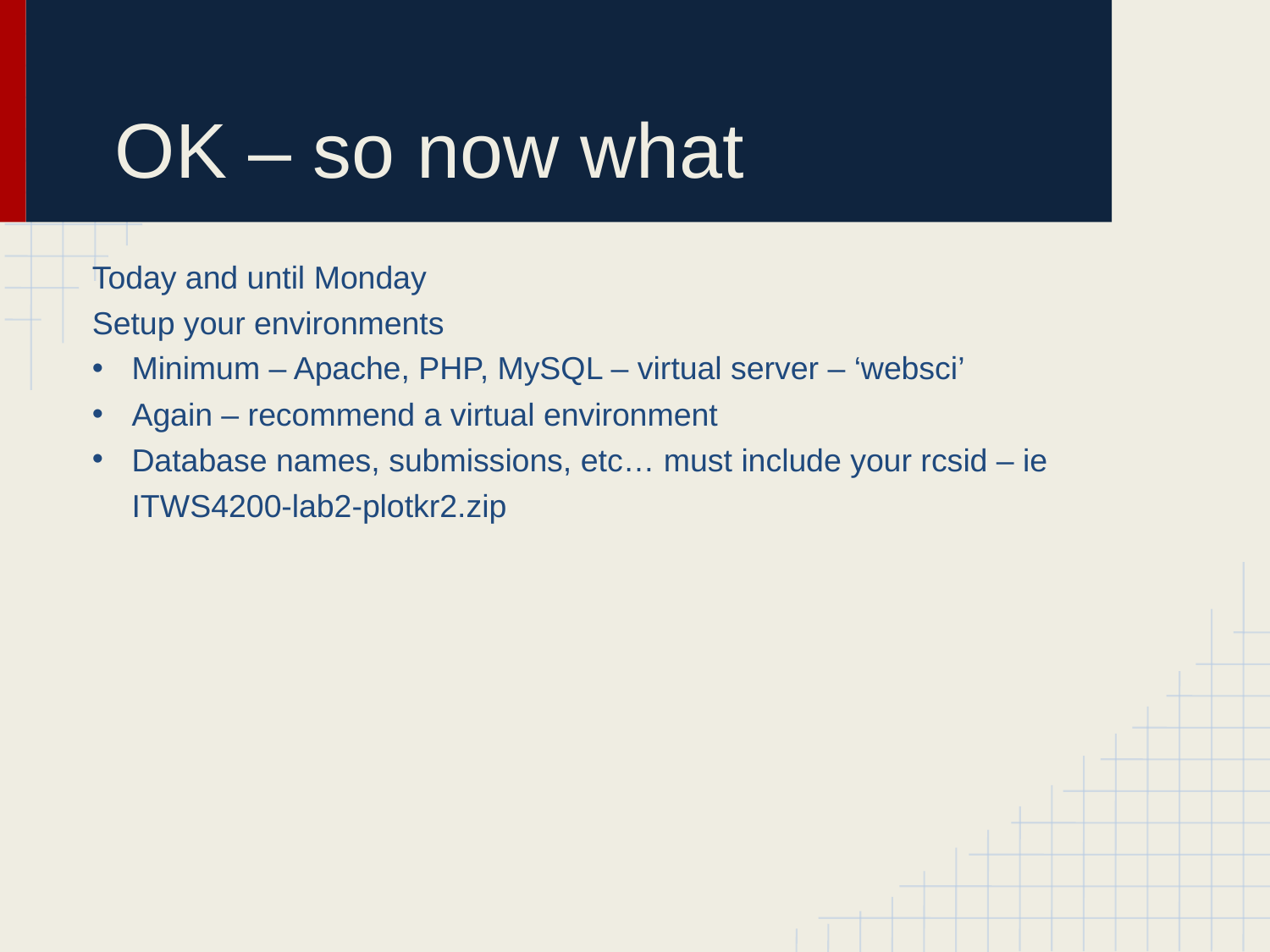

# OK – so now what
Today and until Monday
Setup your environments
Minimum – Apache, PHP, MySQL – virtual server – ‘websci’
Again – recommend a virtual environment
Database names, submissions, etc… must include your rcsid – ie ITWS4200-lab2-plotkr2.zip